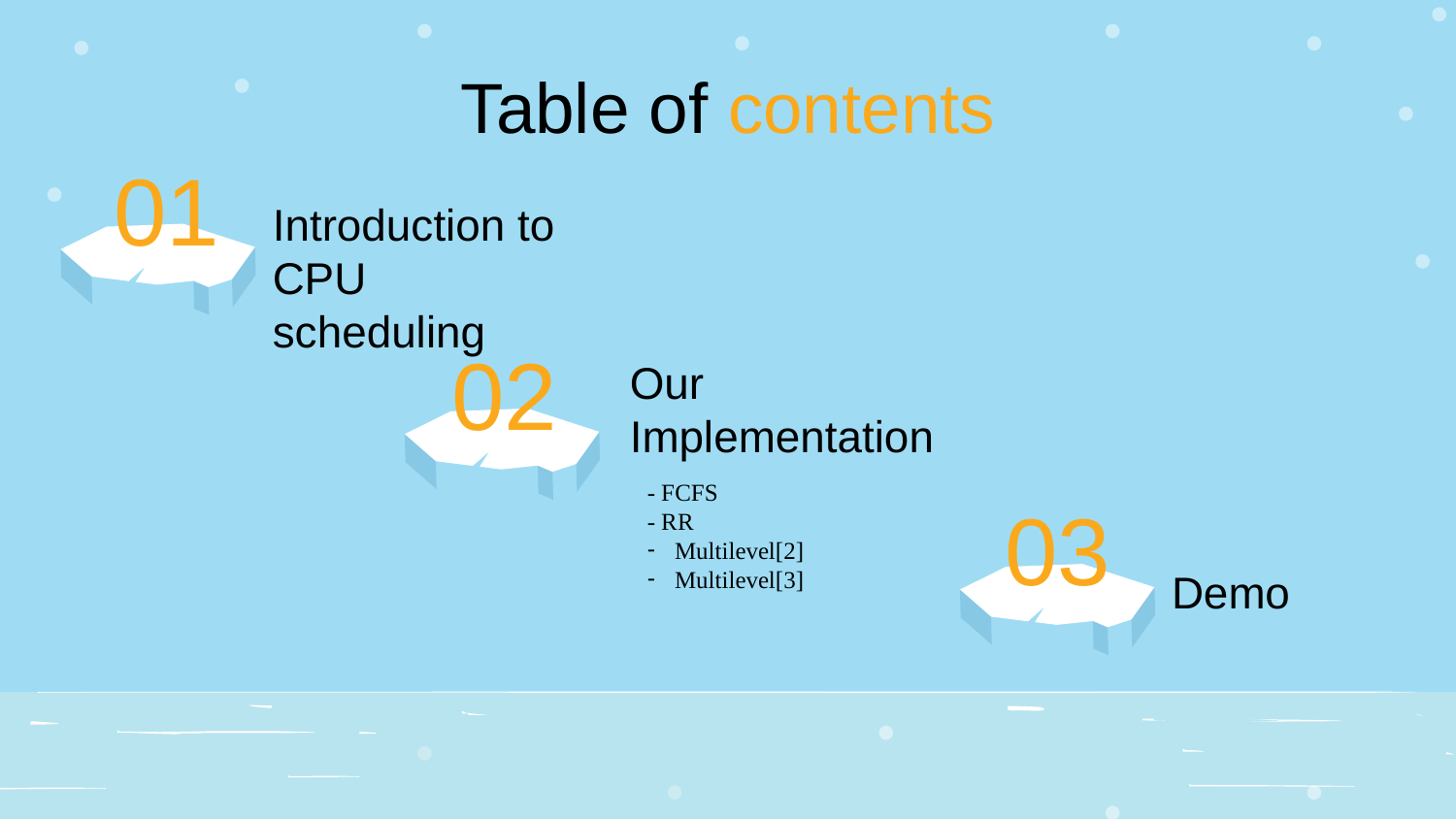

# Table of contents
01
Introduction to CPU scheduling

02
Our Implementation

- FCFS
- RR
Multilevel[2]
Multilevel[3]
03
Demo